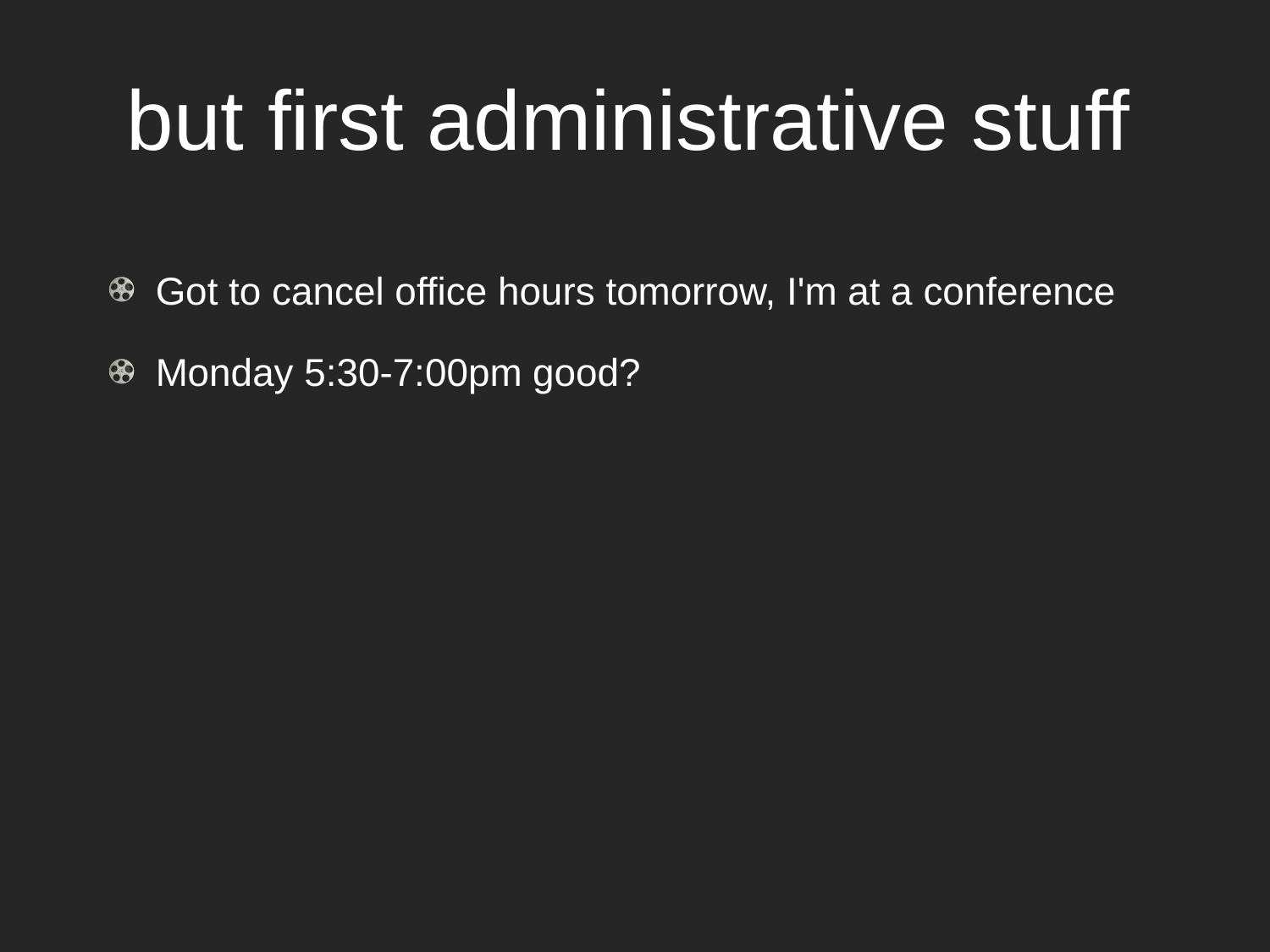

# but first administrative stuff
Got to cancel office hours tomorrow, I'm at a conference
Monday 5:30-7:00pm good?